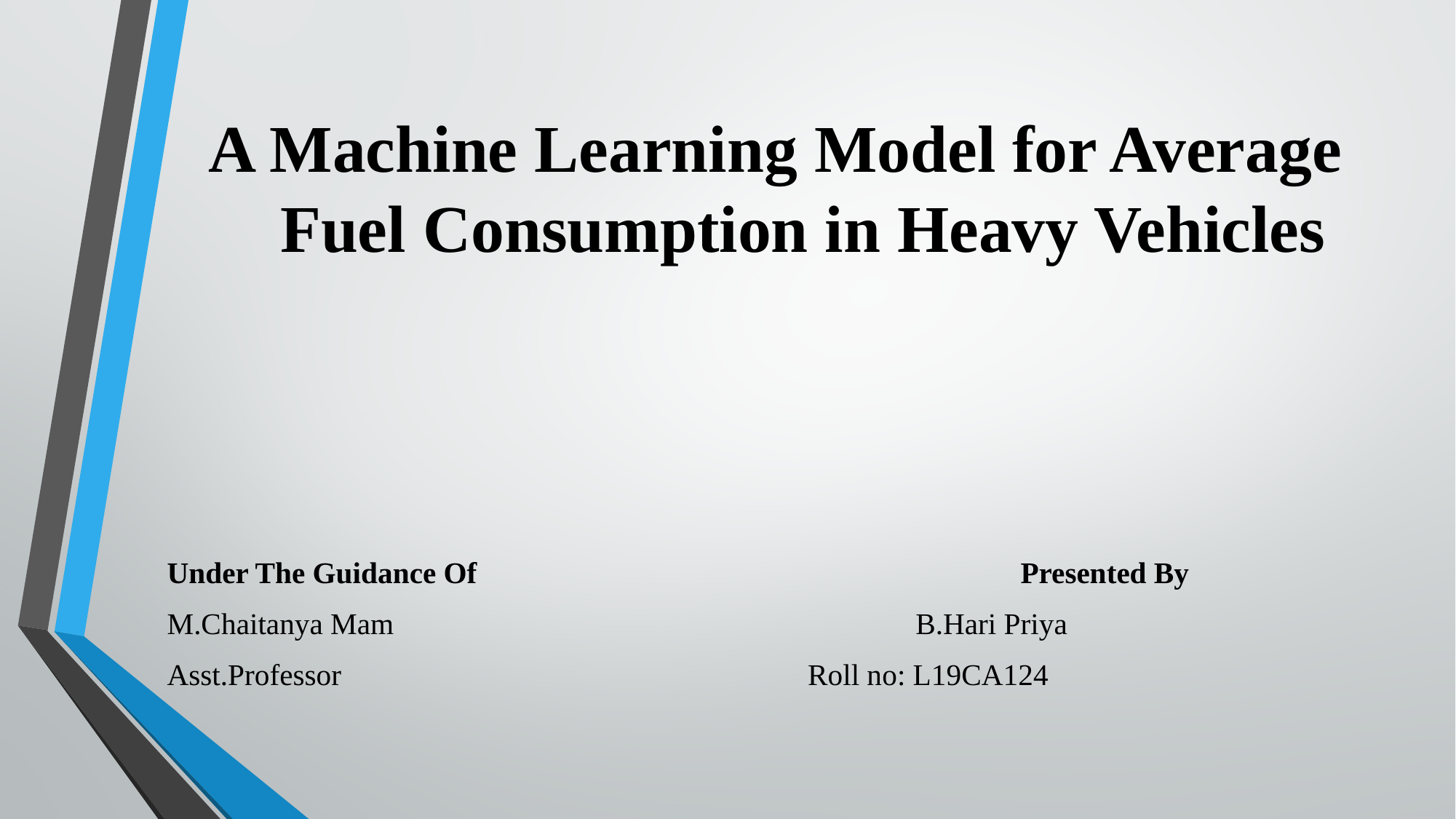

# A Machine Learning Model for Average Fuel Consumption in Heavy Vehicles
Under The Guidance Of                                                                         Presented By
M.Chaitanya Mam  				                                                         B.Hari Priya
Asst.Professor 					                                                         Roll no: L19CA124